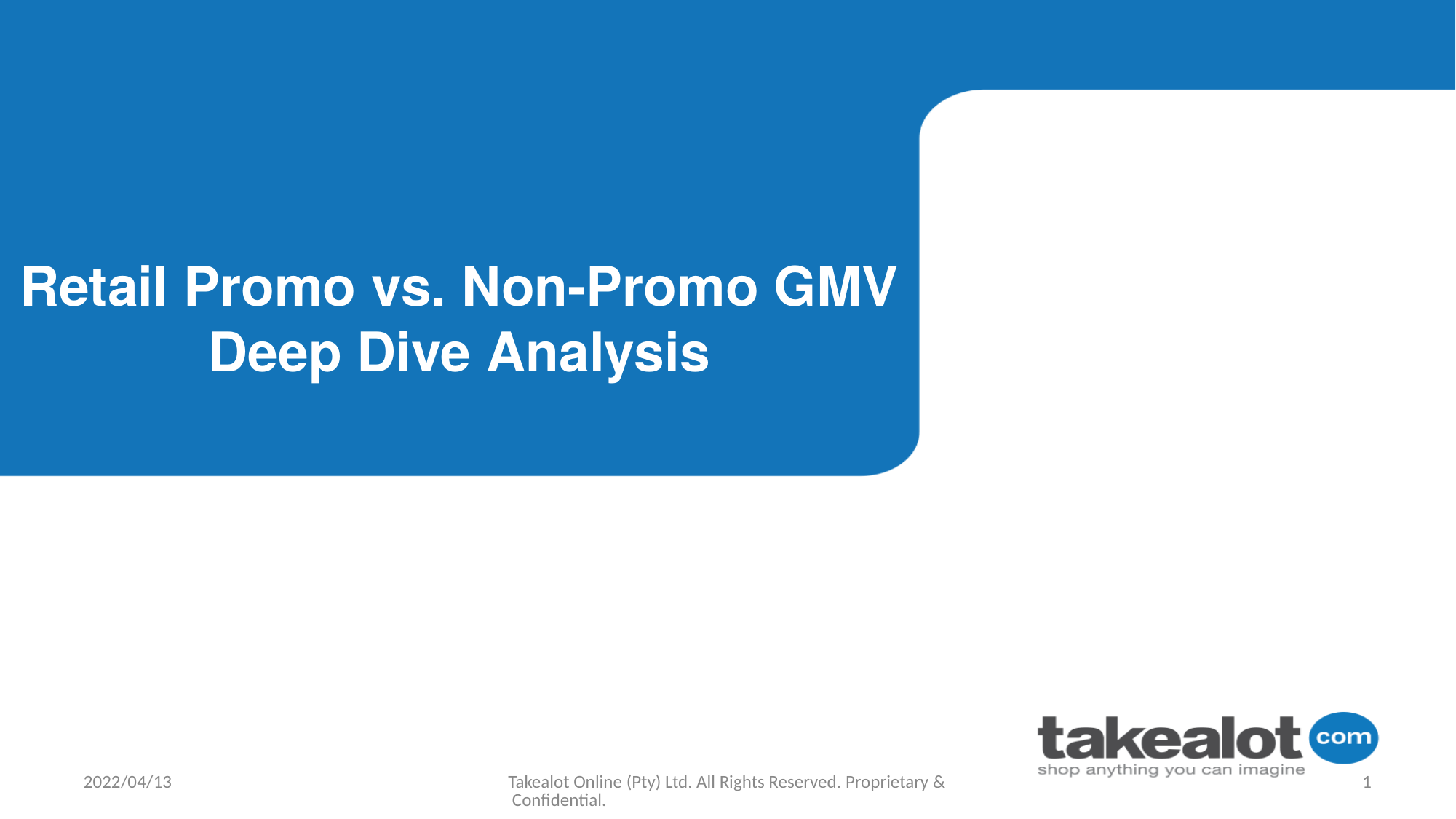

Retail Promo vs. Non-Promo GMV Deep Dive Analysis

2022/04/13
Takealot Online (Pty) Ltd. All Rights Reserved. Proprietary & Confidential.
1